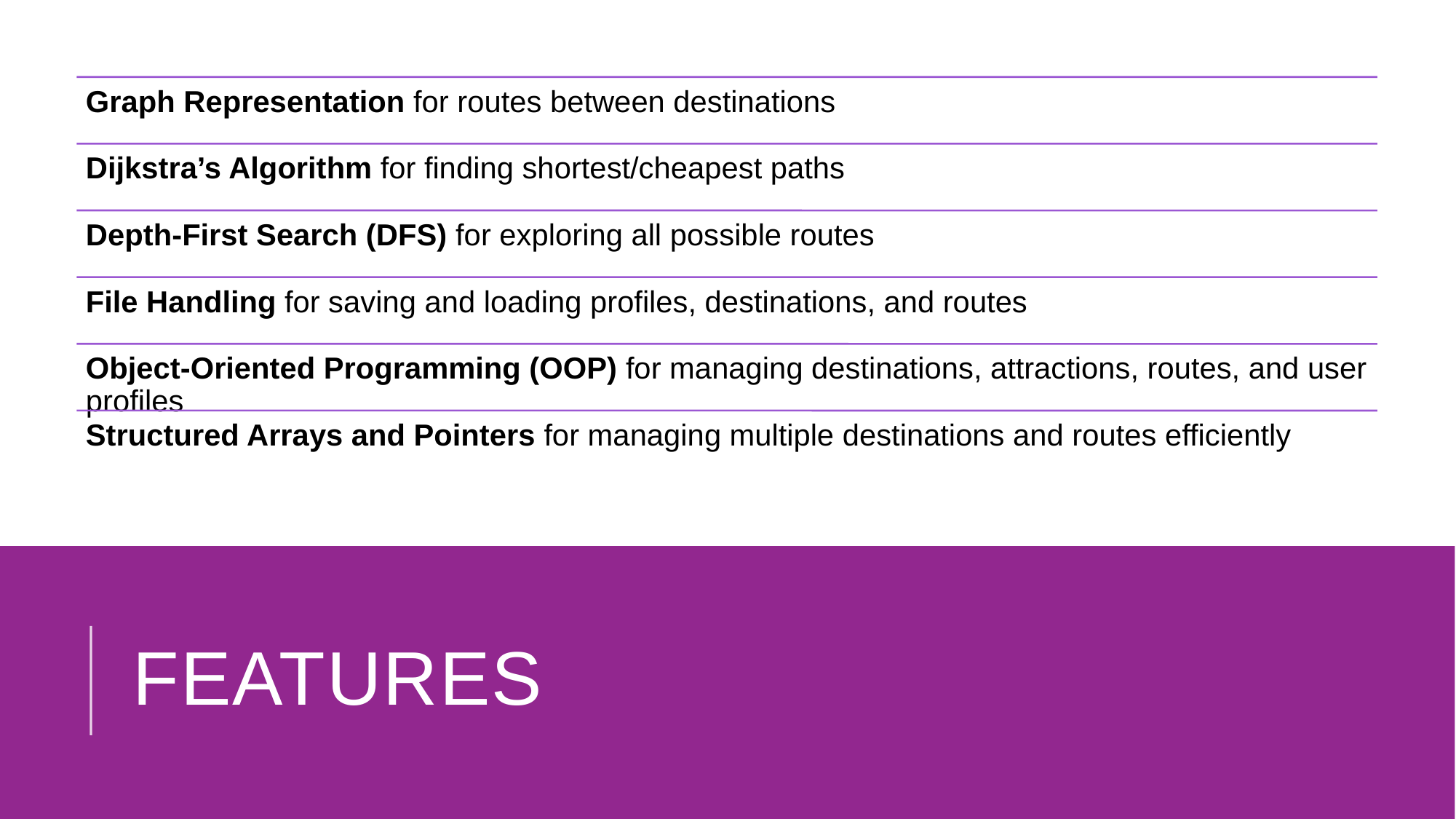

Graph Representation for routes between destinations
Dijkstra’s Algorithm for finding shortest/cheapest paths
Depth-First Search (DFS) for exploring all possible routes
File Handling for saving and loading profiles, destinations, and routes
Object-Oriented Programming (OOP) for managing destinations, attractions, routes, and user profiles
Structured Arrays and Pointers for managing multiple destinations and routes efficiently

# Features